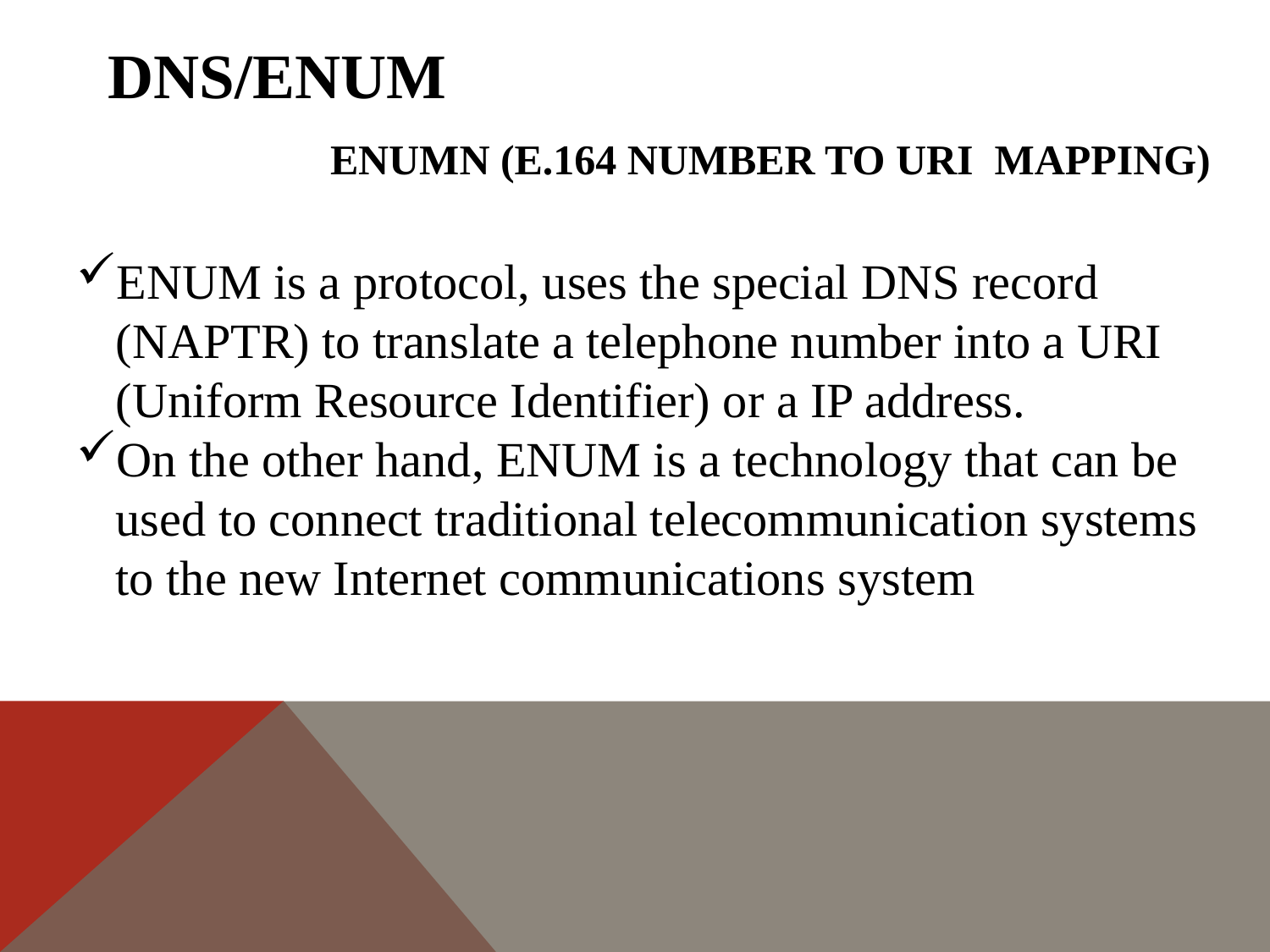

# Dns/enum enumn (E.164 Number to uri  mapping)
ENUM is a protocol, uses the special DNS record (NAPTR) to translate a telephone number into a URI (Uniform Resource Identifier) or a IP address.
On the other hand, ENUM is a technology that can be used to connect traditional telecommunication systems to the new Internet communications system